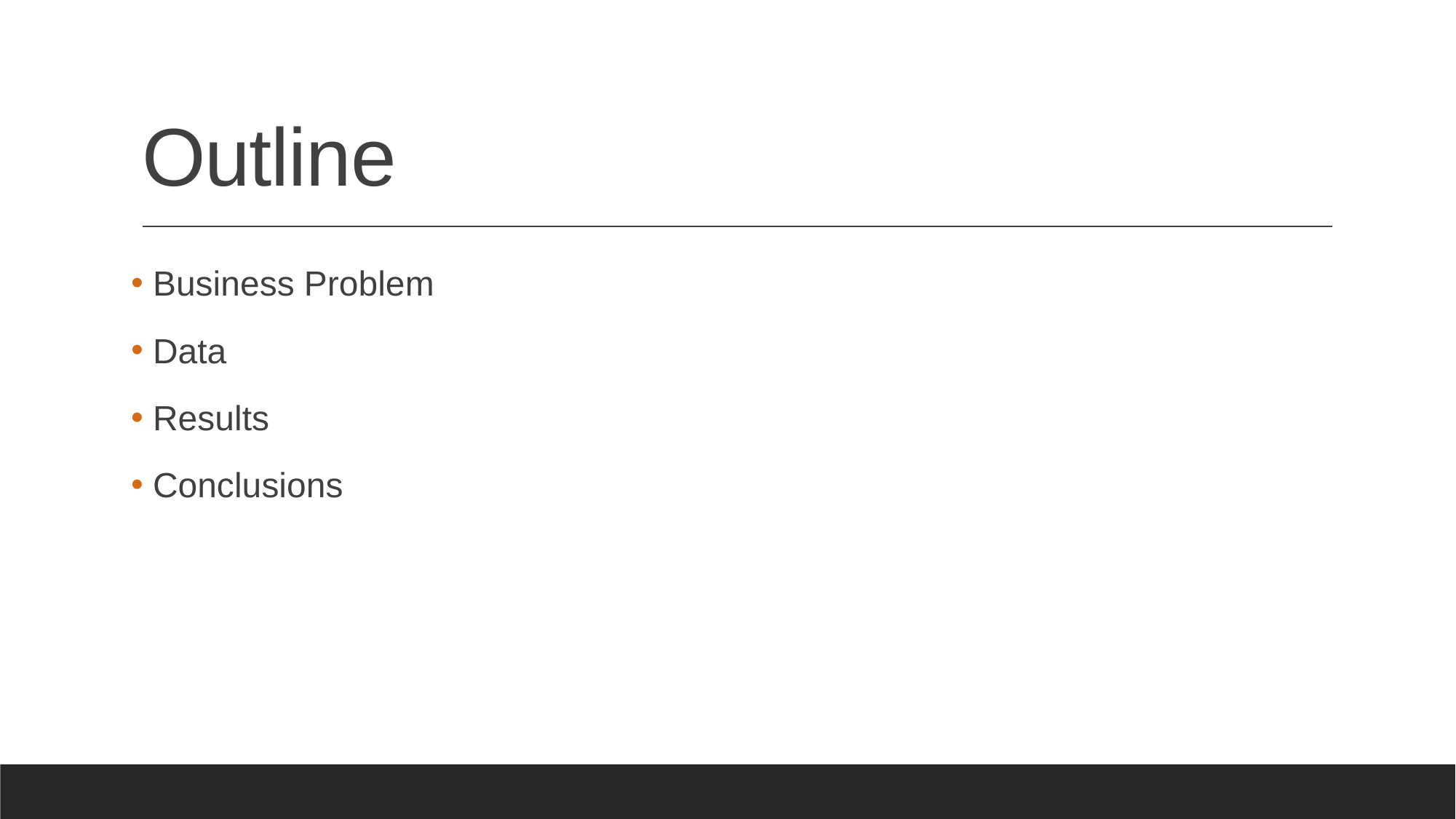

# Outline
 Business Problem
 Data
 Results
 Conclusions